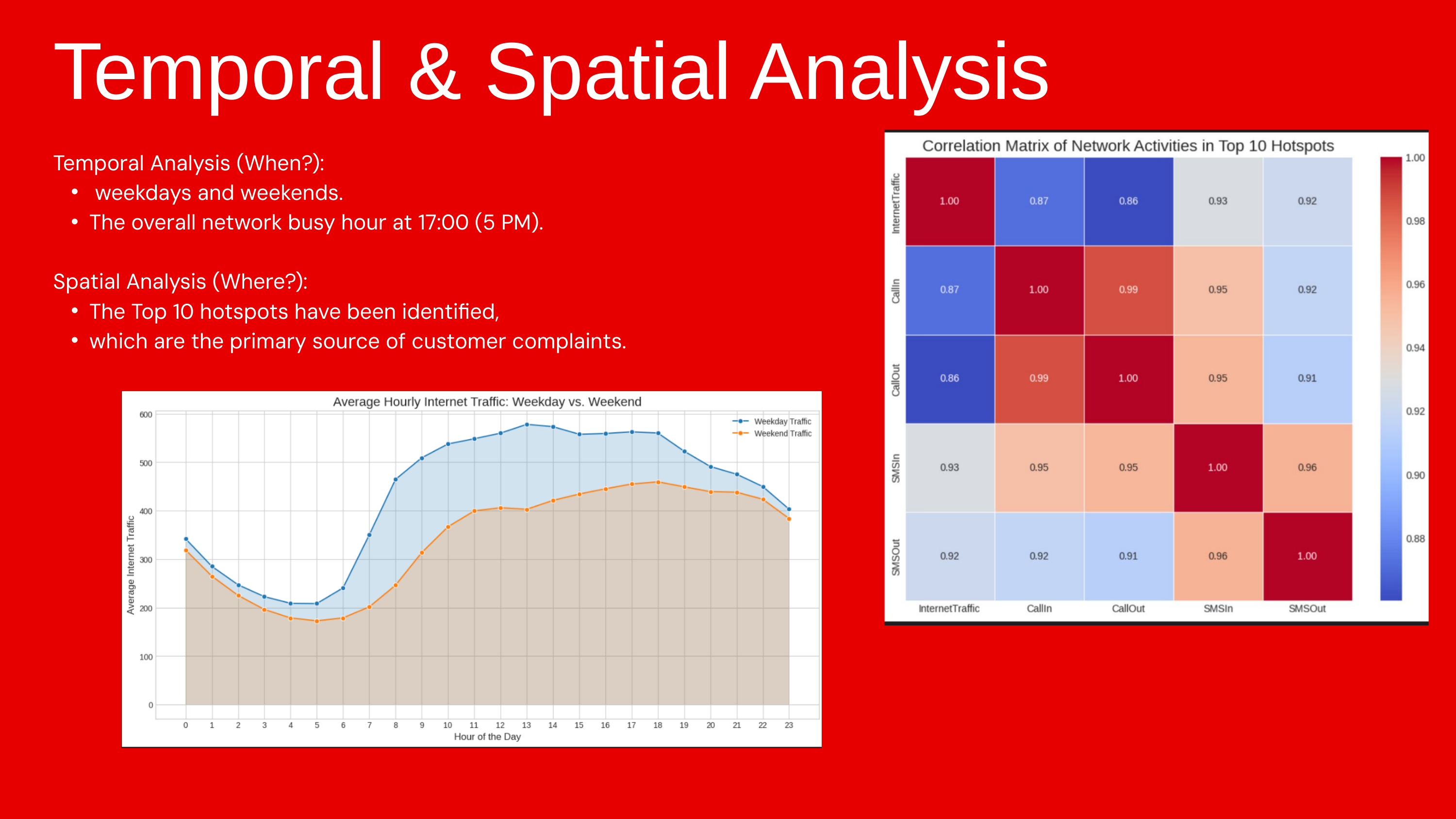

Temporal & Spatial Analysis
Temporal Analysis (When?):
 weekdays and weekends.
The overall network busy hour at 17:00 (5 PM).

Spatial Analysis (Where?):
The Top 10 hotspots have been identified,
which are the primary source of customer complaints.